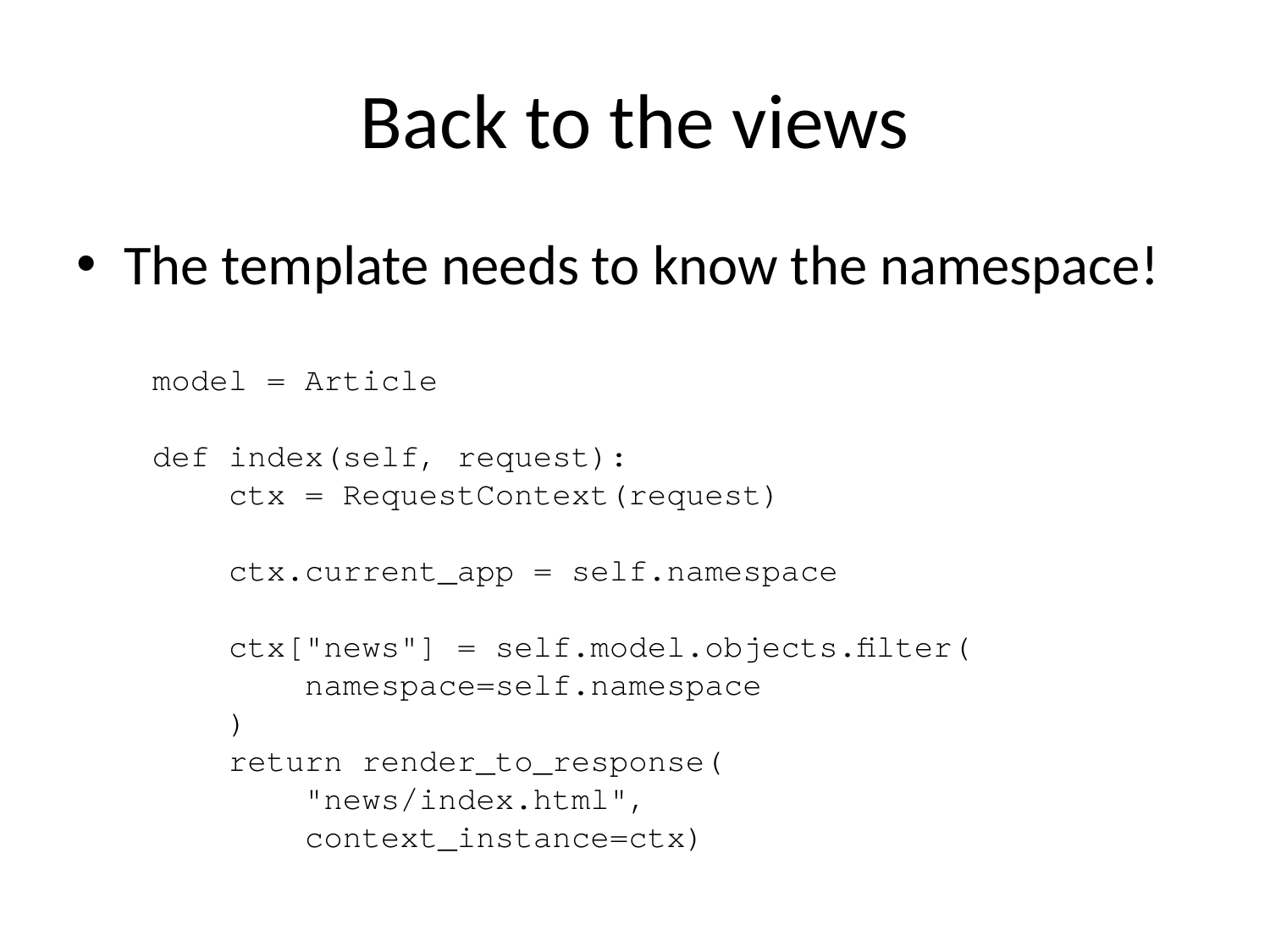

# Back to the views
The template needs to know the namespace!
    model = Article

    def index(self, request):
        ctx = RequestContext(request)

        ctx.current_app = self.namespace

        ctx["news"] = self.model.objects.filter(
            namespace=self.namespace
        )
        return render_to_response(
            "news/index.html",
            context_instance=ctx)